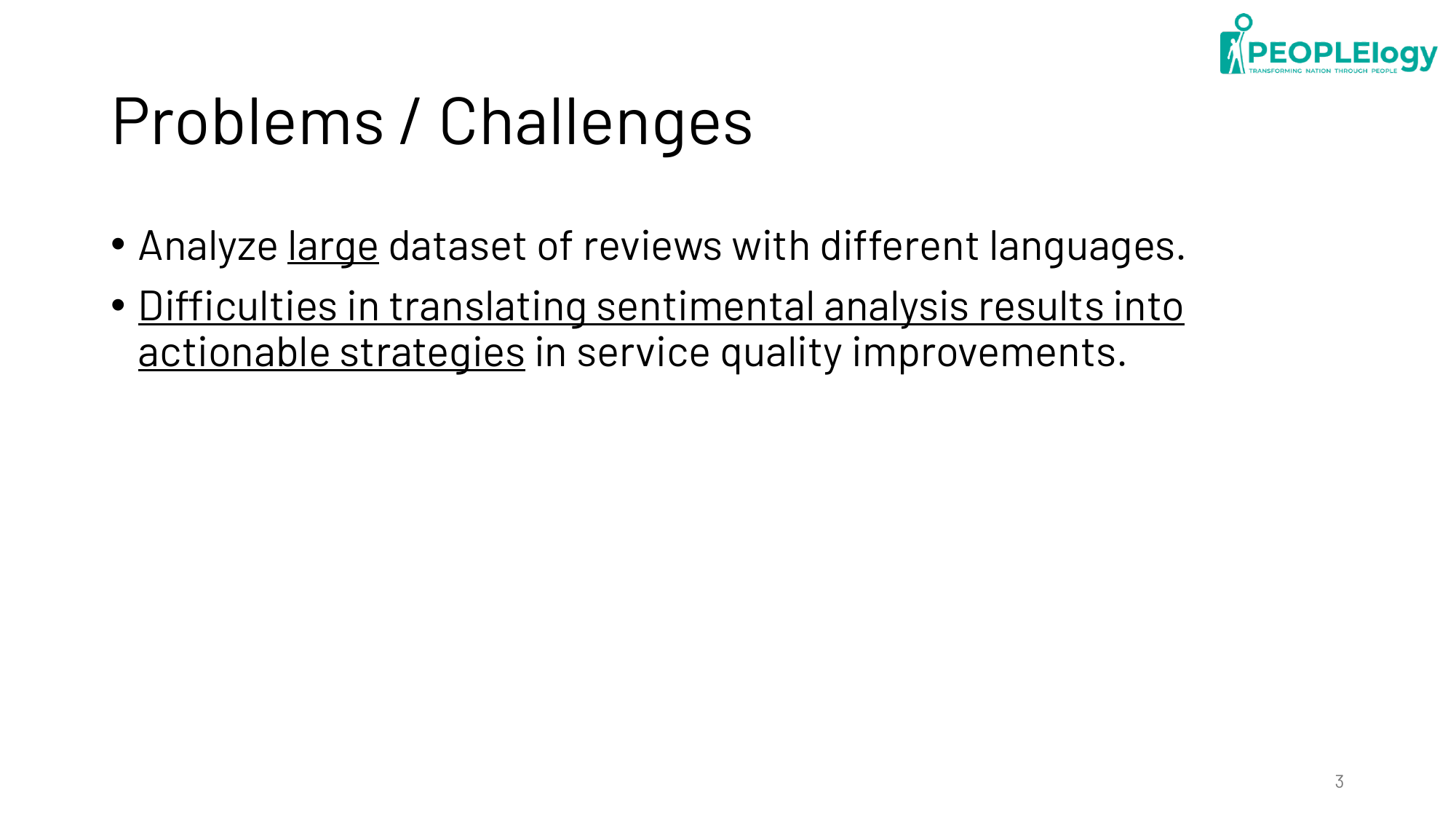

# Problems / Challenges
Analyze large dataset of reviews with different languages.
Difficulties in translating sentimental analysis results into actionable strategies in service quality improvements.
3